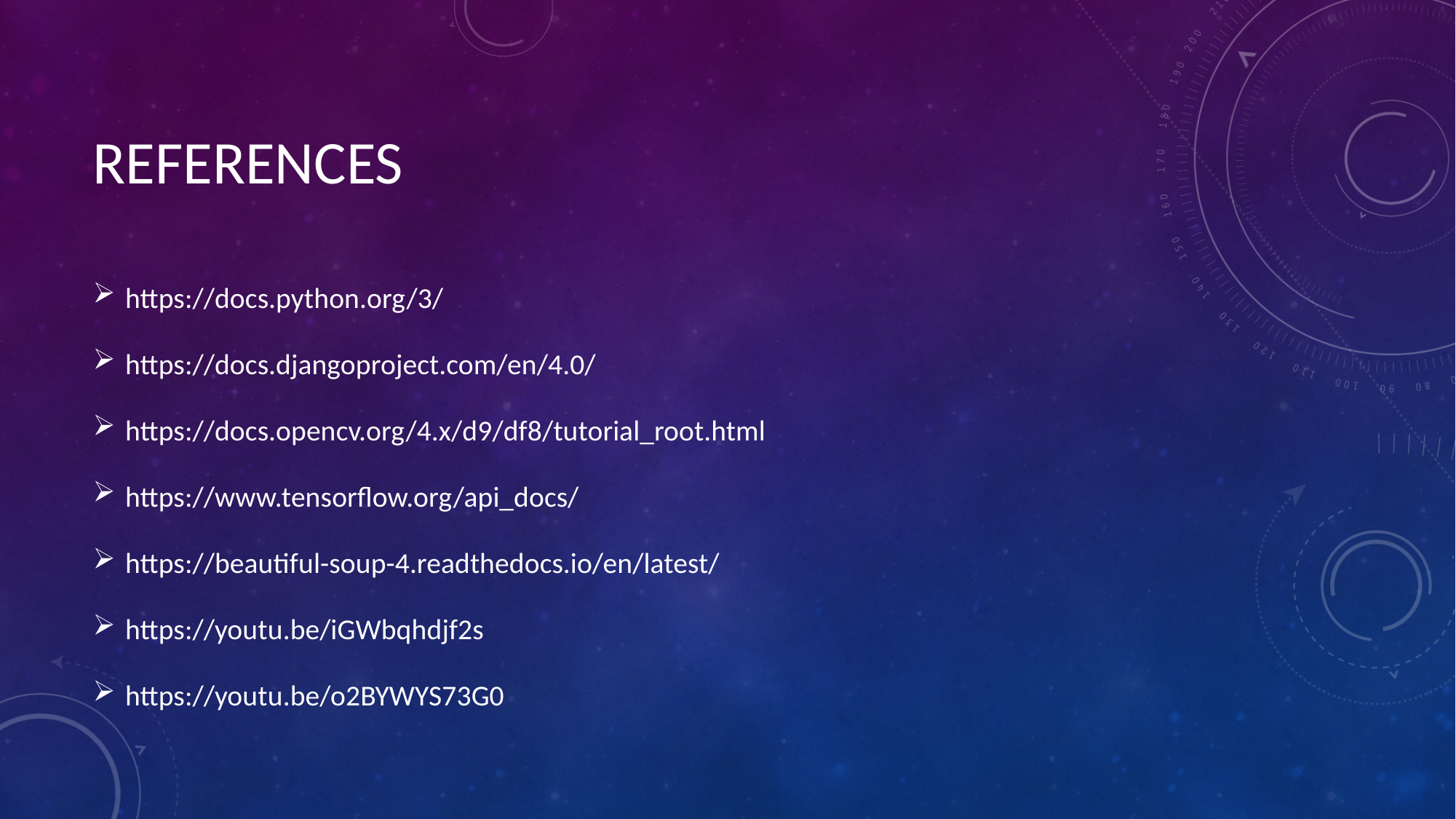

# References
https://docs.python.org/3/
https://docs.djangoproject.com/en/4.0/
https://docs.opencv.org/4.x/d9/df8/tutorial_root.html
https://www.tensorflow.org/api_docs/
https://beautiful-soup-4.readthedocs.io/en/latest/
https://youtu.be/iGWbqhdjf2s
https://youtu.be/o2BYWYS73G0